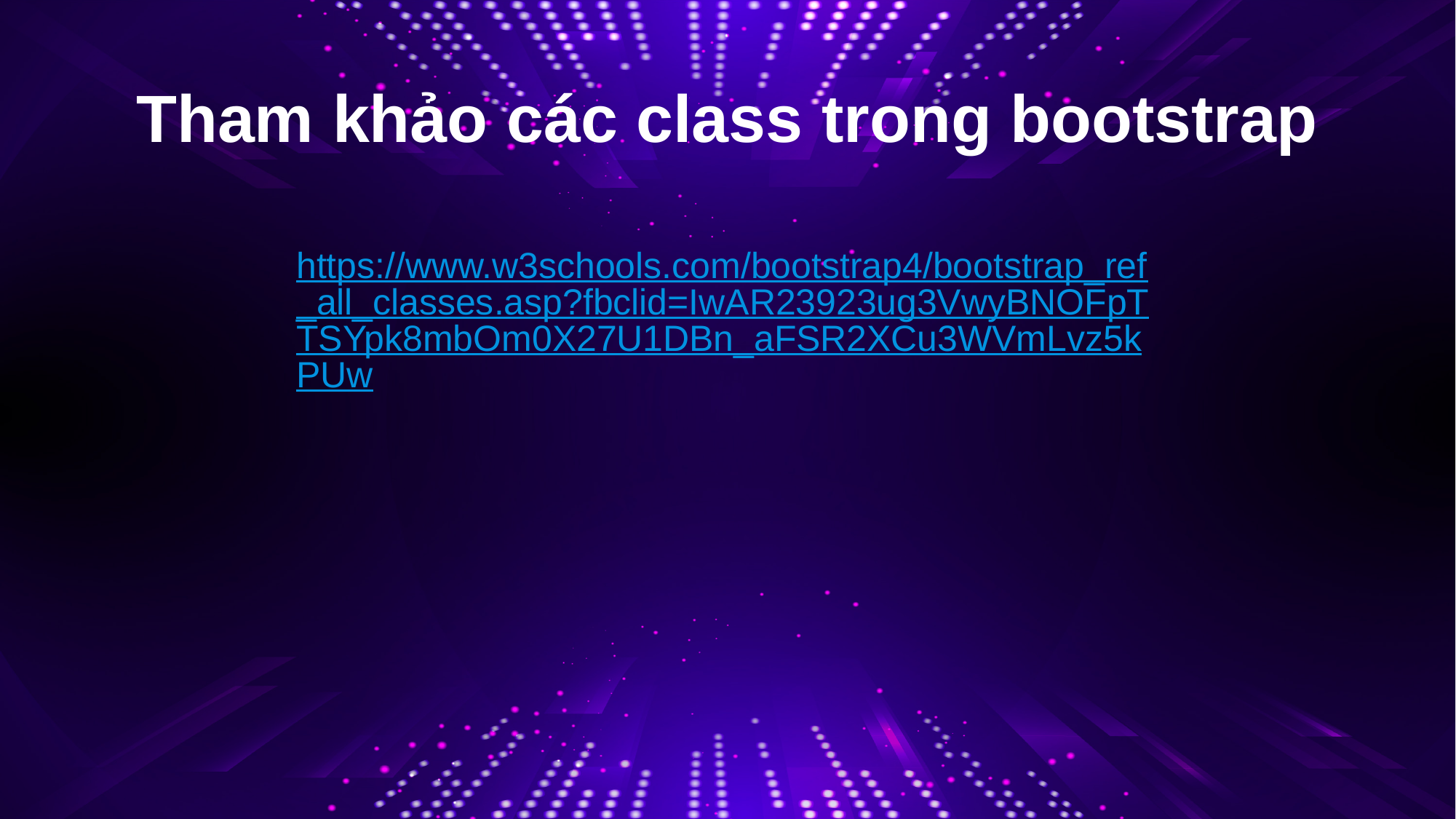

# Tham khảo các class trong bootstrap
https://www.w3schools.com/bootstrap4/bootstrap_ref_all_classes.asp?fbclid=IwAR23923ug3VwyBNOFpTTSYpk8mbOm0X27U1DBn_aFSR2XCu3WVmLvz5kPUw